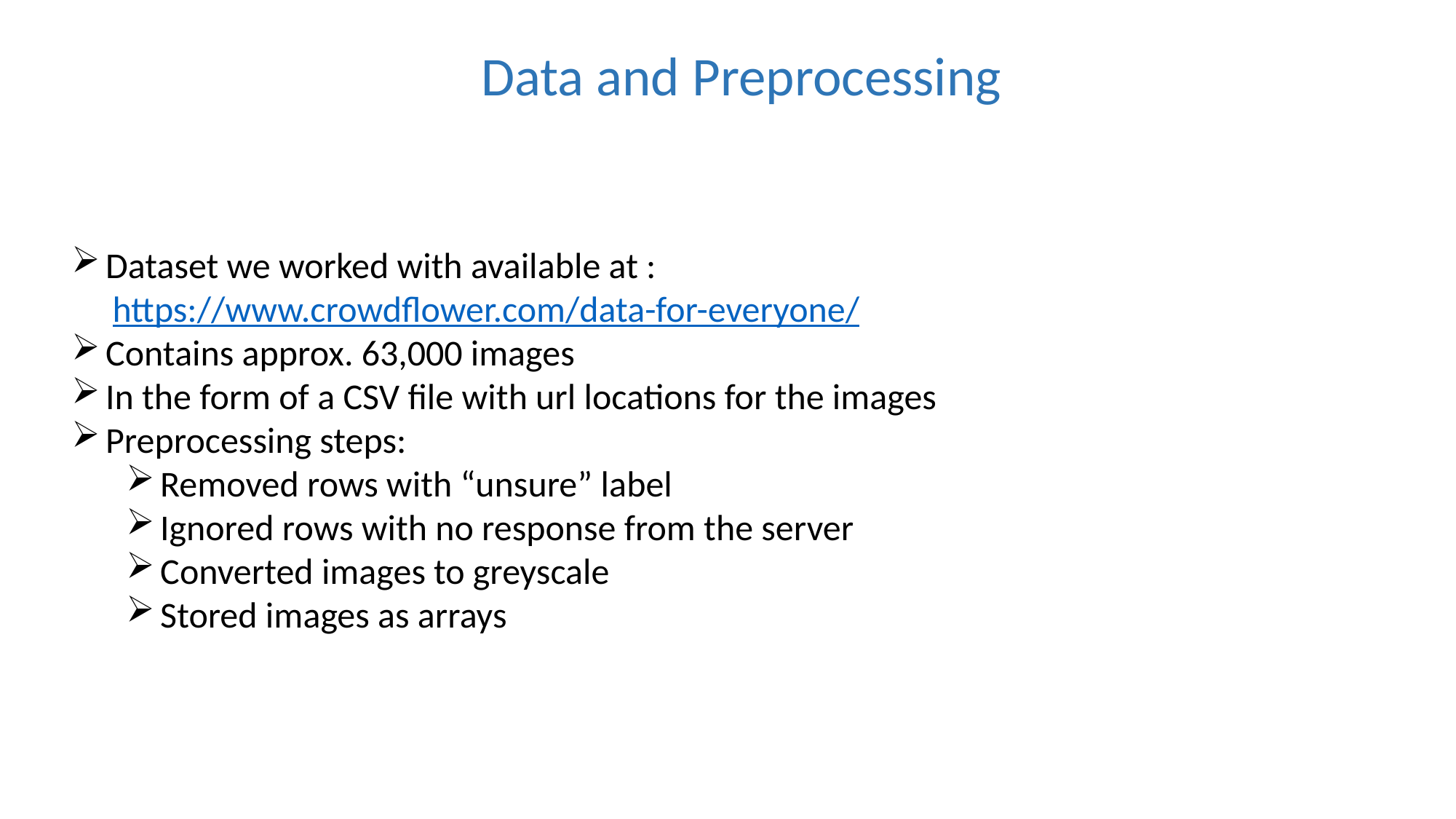

Data and Preprocessing

Dataset we worked with available at :
     https://www.crowdflower.com/data-for-everyone/
Contains approx. 63,000 images
In the form of a CSV file with url locations for the images
Preprocessing steps:
Removed rows with “unsure” label
Ignored rows with no response from the server
Converted images to greyscale
Stored images as arrays